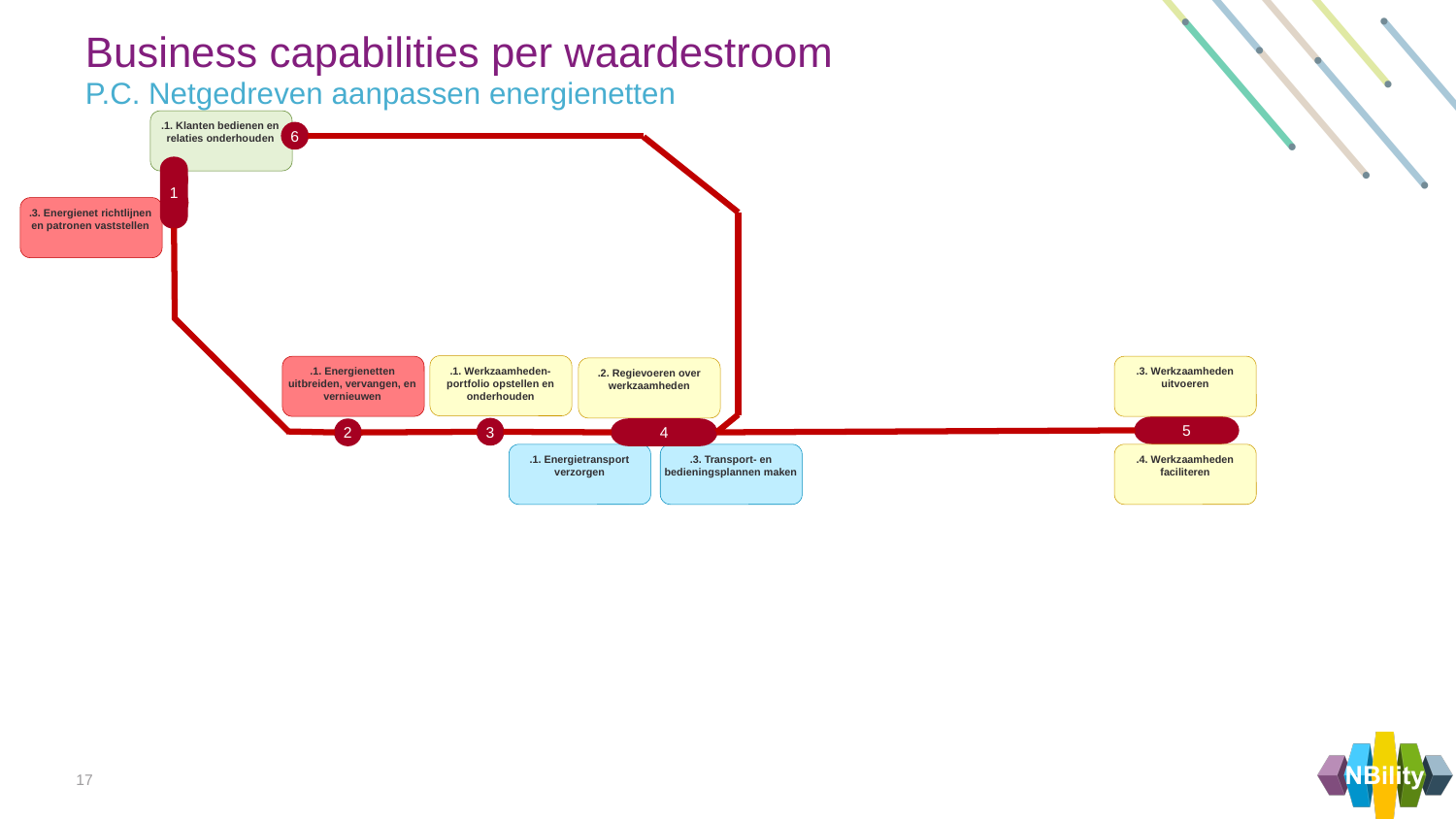

Business capabilities per waardestroom
P.C. Netgedreven aanpassen energienetten
.1. Klanten bedienen en relaties onderhouden
6
1
1
1
.3. Energienet richtlijnen en patronen vaststellen
.1. Werkzaamheden-portfolio opstellen en onderhouden
.1. Energienetten uitbreiden, vervangen, en vernieuwen
.3. Werkzaamheden uitvoeren
.2. Regievoeren over werkzaamheden
5
5
5
3
4
4
4
4
2
.1. Energietransport verzorgen
.3. Transport- en bedieningsplannen maken
.4. Werkzaamheden faciliteren
17